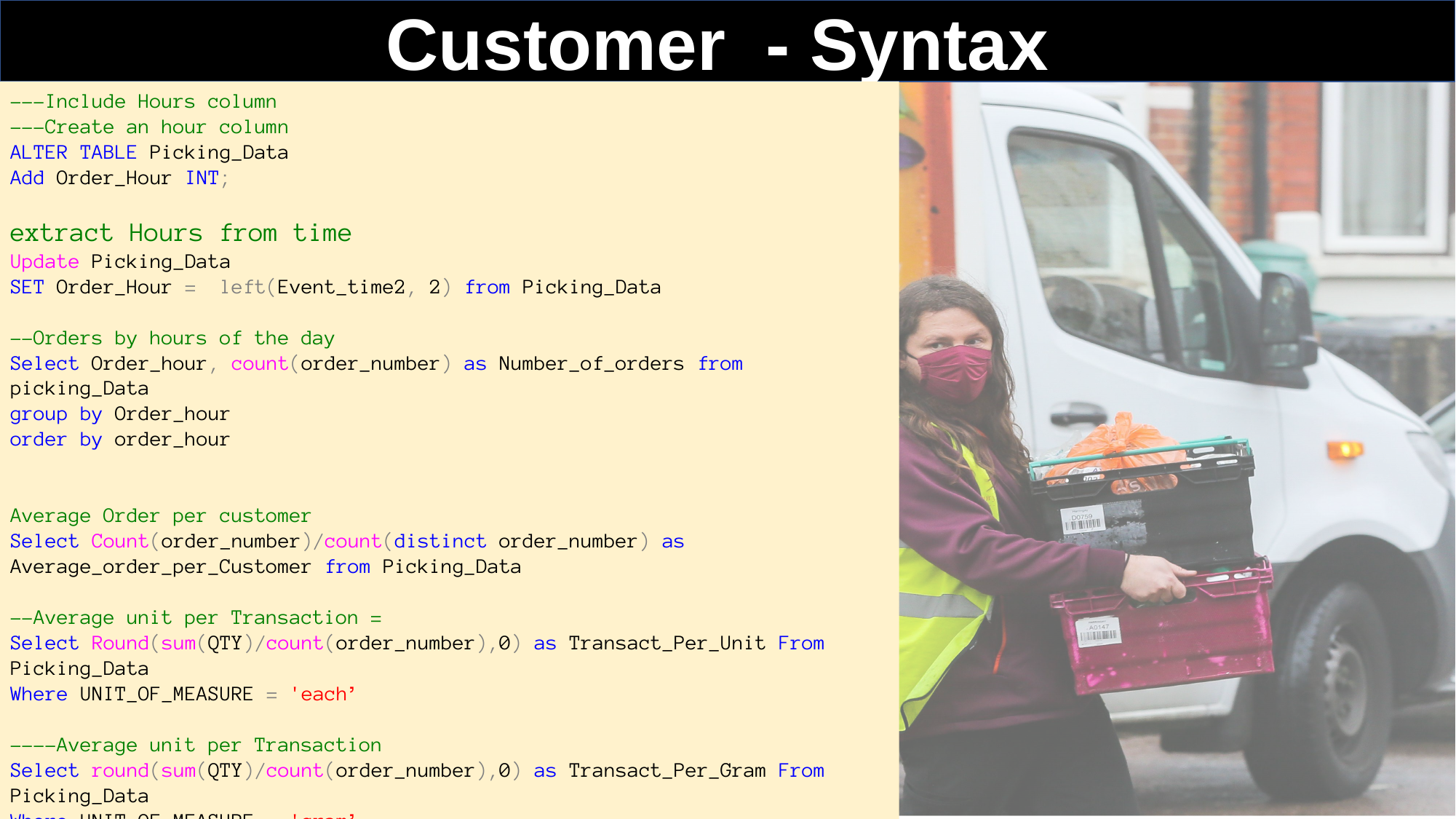

Customer  - Syntax
---Include Hours column
---Create an hour column
ALTER TABLE Picking_Data
Add Order_Hour INT;

extract Hours from time
Update Picking_Data
SET Order_Hour =  left(Event_time2, 2) from Picking_Data

--Orders by hours of the day
Select Order_hour, count(order_number) as Number_of_orders from picking_Data
group by Order_hour
order by order_hour

Average Order per customer
Select Count(order_number)/count(distinct order_number) as Average_order_per_Customer from Picking_Data

--Average unit per Transaction =
Select Round(sum(QTY)/count(order_number),0) as Transact_Per_Unit From Picking_Data
Where UNIT_OF_MEASURE = 'each’

----Average unit per Transaction
Select round(sum(QTY)/count(order_number),0) as Transact_Per_Gram From Picking_Data
Where UNIT_OF_MEASURE = 'gram’